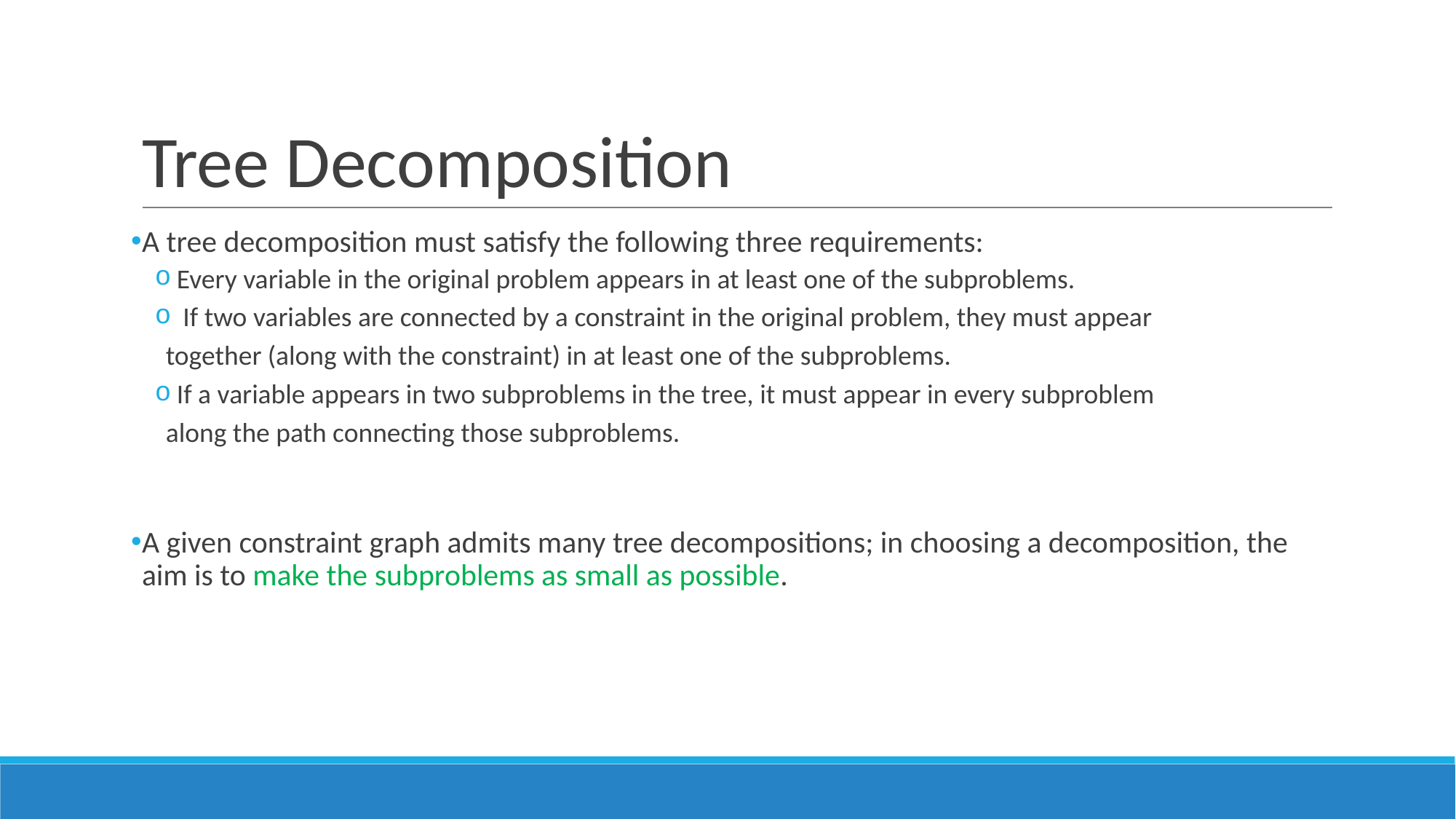

# Tree Decomposition
A tree decomposition must satisfy the following three requirements:
Every variable in the original problem appears in at least one of the subproblems.
 If two variables are connected by a constraint in the original problem, they must appear
together (along with the constraint) in at least one of the subproblems.
If a variable appears in two subproblems in the tree, it must appear in every subproblem
along the path connecting those subproblems.

A given constraint graph admits many tree decompositions; in choosing a decomposition, the aim is to make the subproblems as small as possible.